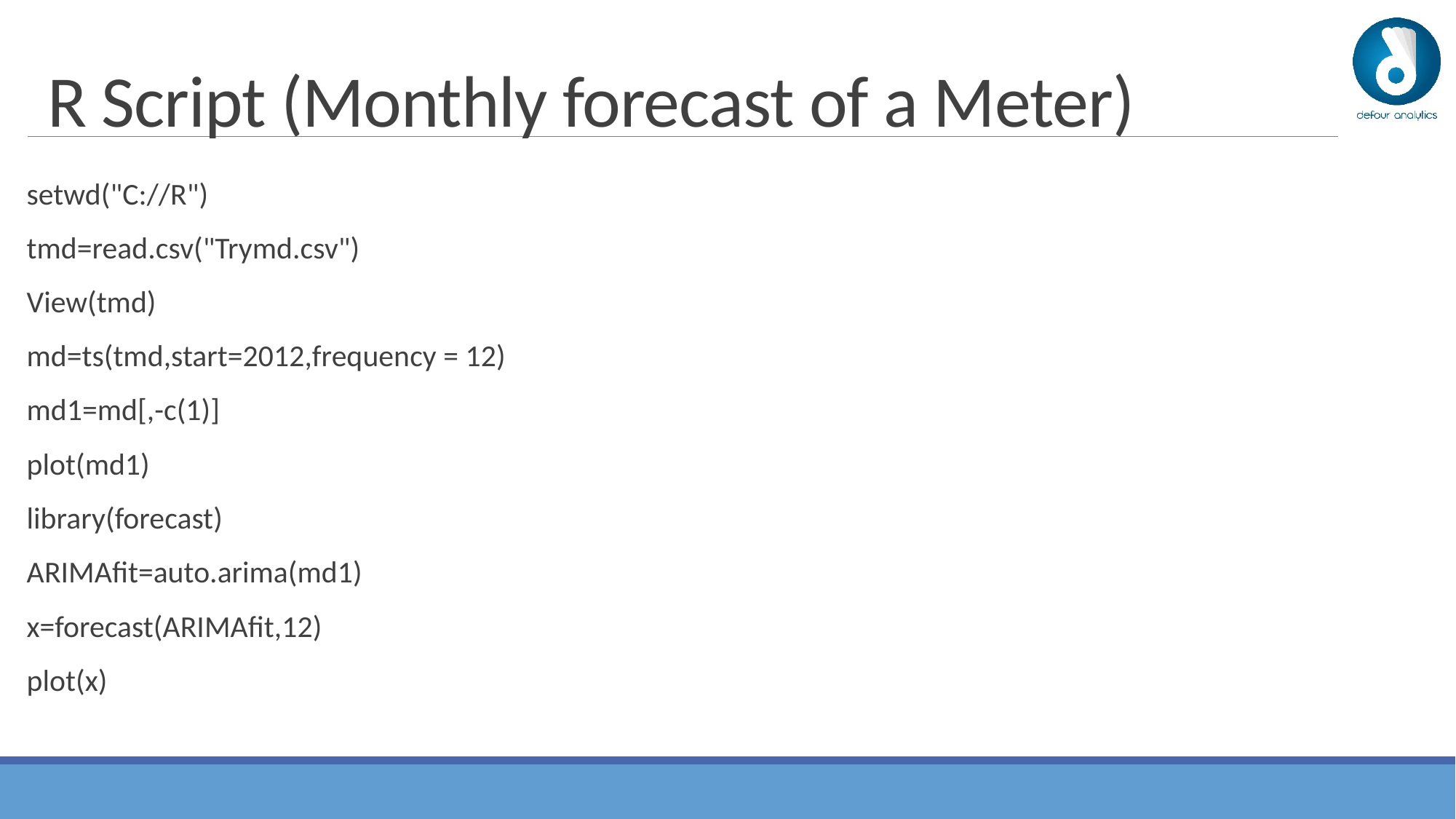

# R Script (Monthly forecast of a Meter)
setwd("C://R")
tmd=read.csv("Trymd.csv")
View(tmd)
md=ts(tmd,start=2012,frequency = 12)
md1=md[,-c(1)]
plot(md1)
library(forecast)
ARIMAfit=auto.arima(md1)
x=forecast(ARIMAfit,12)
plot(x)